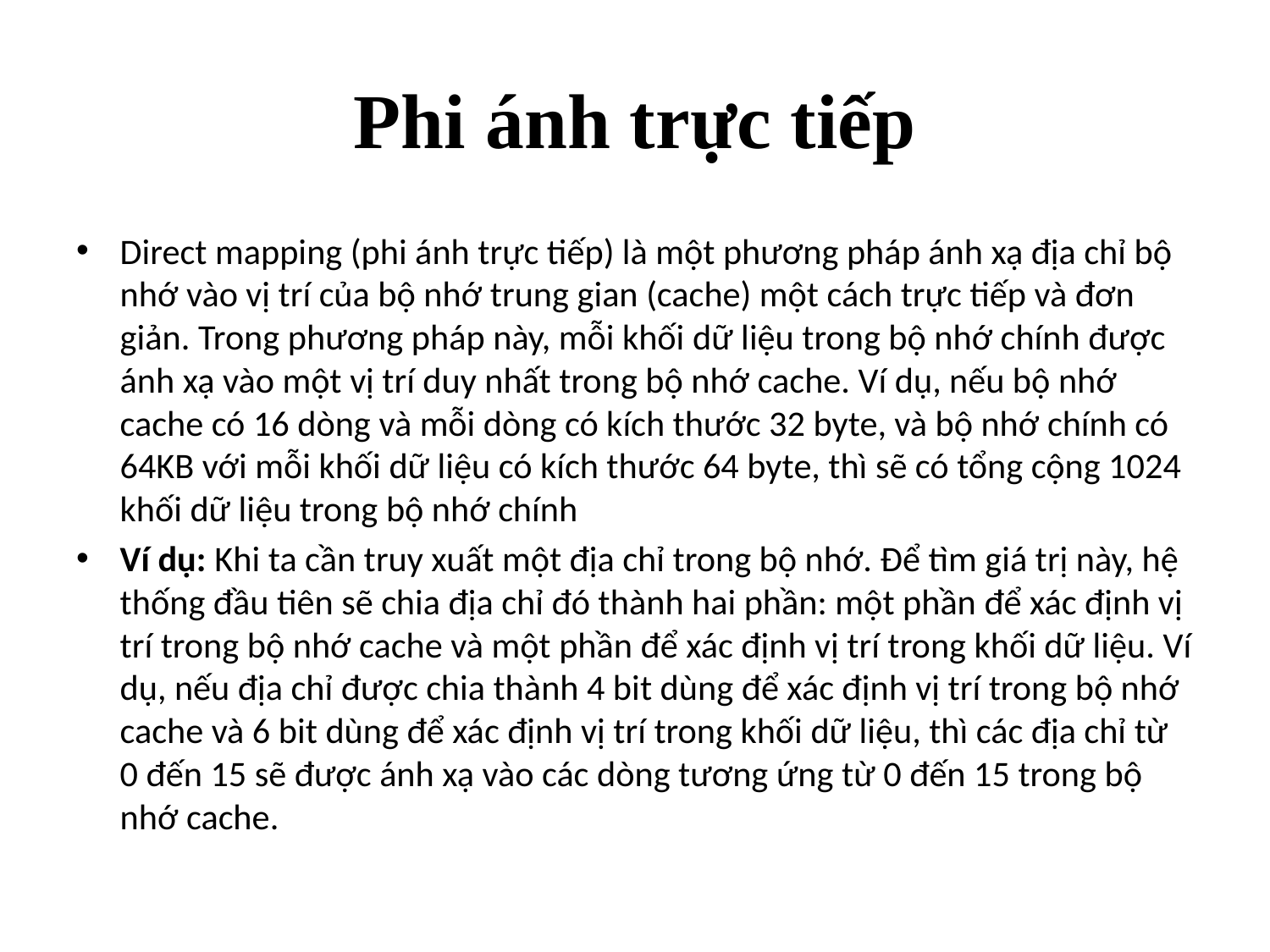

# Phi ánh trực tiếp
Direct mapping (phi ánh trực tiếp) là một phương pháp ánh xạ địa chỉ bộ nhớ vào vị trí của bộ nhớ trung gian (cache) một cách trực tiếp và đơn giản. Trong phương pháp này, mỗi khối dữ liệu trong bộ nhớ chính được ánh xạ vào một vị trí duy nhất trong bộ nhớ cache. Ví dụ, nếu bộ nhớ cache có 16 dòng và mỗi dòng có kích thước 32 byte, và bộ nhớ chính có 64KB với mỗi khối dữ liệu có kích thước 64 byte, thì sẽ có tổng cộng 1024 khối dữ liệu trong bộ nhớ chính
Ví dụ: Khi ta cần truy xuất một địa chỉ trong bộ nhớ. Để tìm giá trị này, hệ thống đầu tiên sẽ chia địa chỉ đó thành hai phần: một phần để xác định vị trí trong bộ nhớ cache và một phần để xác định vị trí trong khối dữ liệu. Ví dụ, nếu địa chỉ được chia thành 4 bit dùng để xác định vị trí trong bộ nhớ cache và 6 bit dùng để xác định vị trí trong khối dữ liệu, thì các địa chỉ từ 0 đến 15 sẽ được ánh xạ vào các dòng tương ứng từ 0 đến 15 trong bộ nhớ cache.